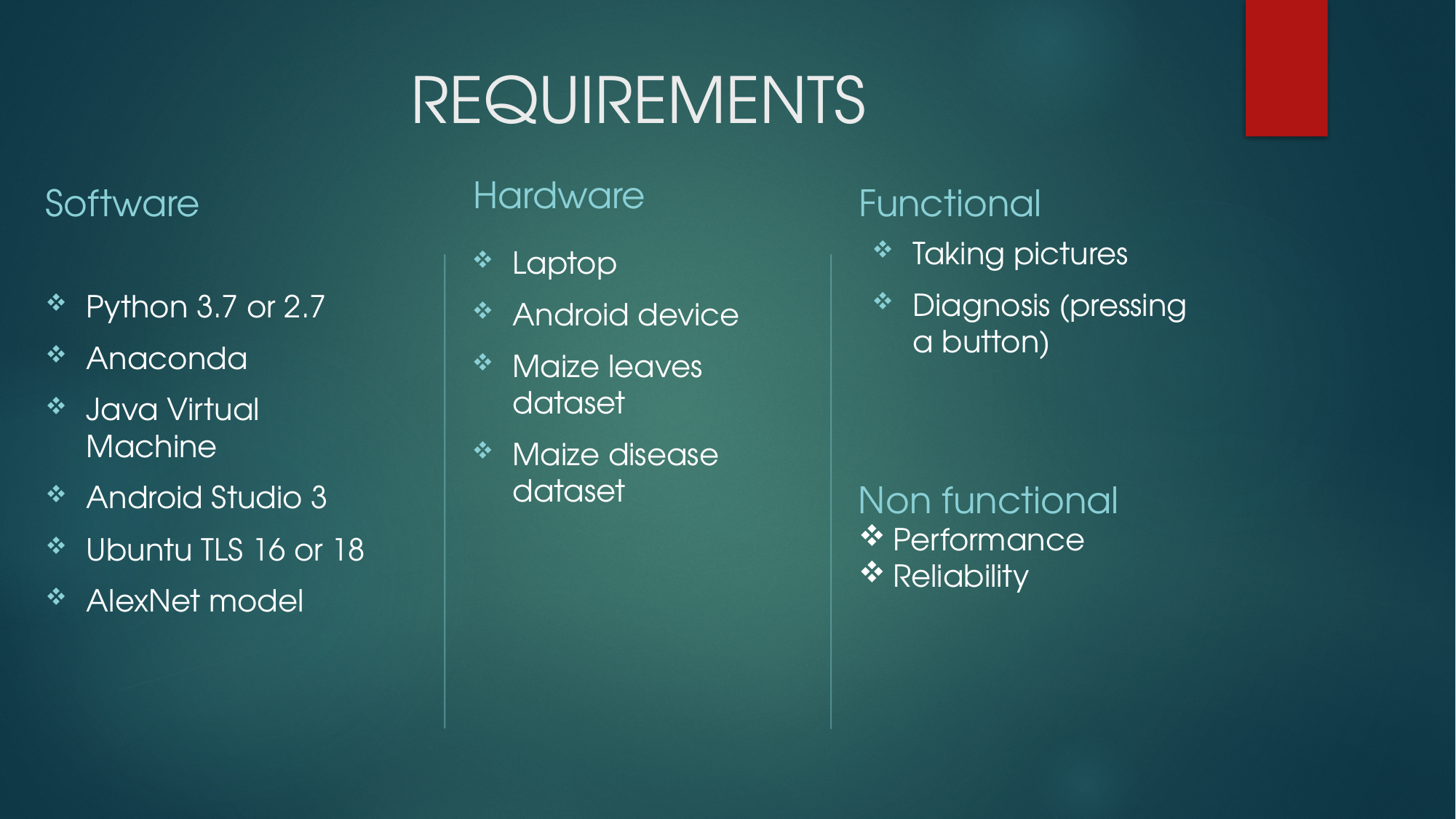

# REQUIREMENTS
Hardware

Software
Functional
Taking pictures
Diagnosis (pressing a button)

Laptop
Android device
Maize leaves dataset
Maize disease dataset
Python 3.7 or 2.7
Anaconda
Java Virtual Machine
Android Studio 3
Ubuntu TLS 16 or 18
AlexNet model
Non functional
Performance
Reliability